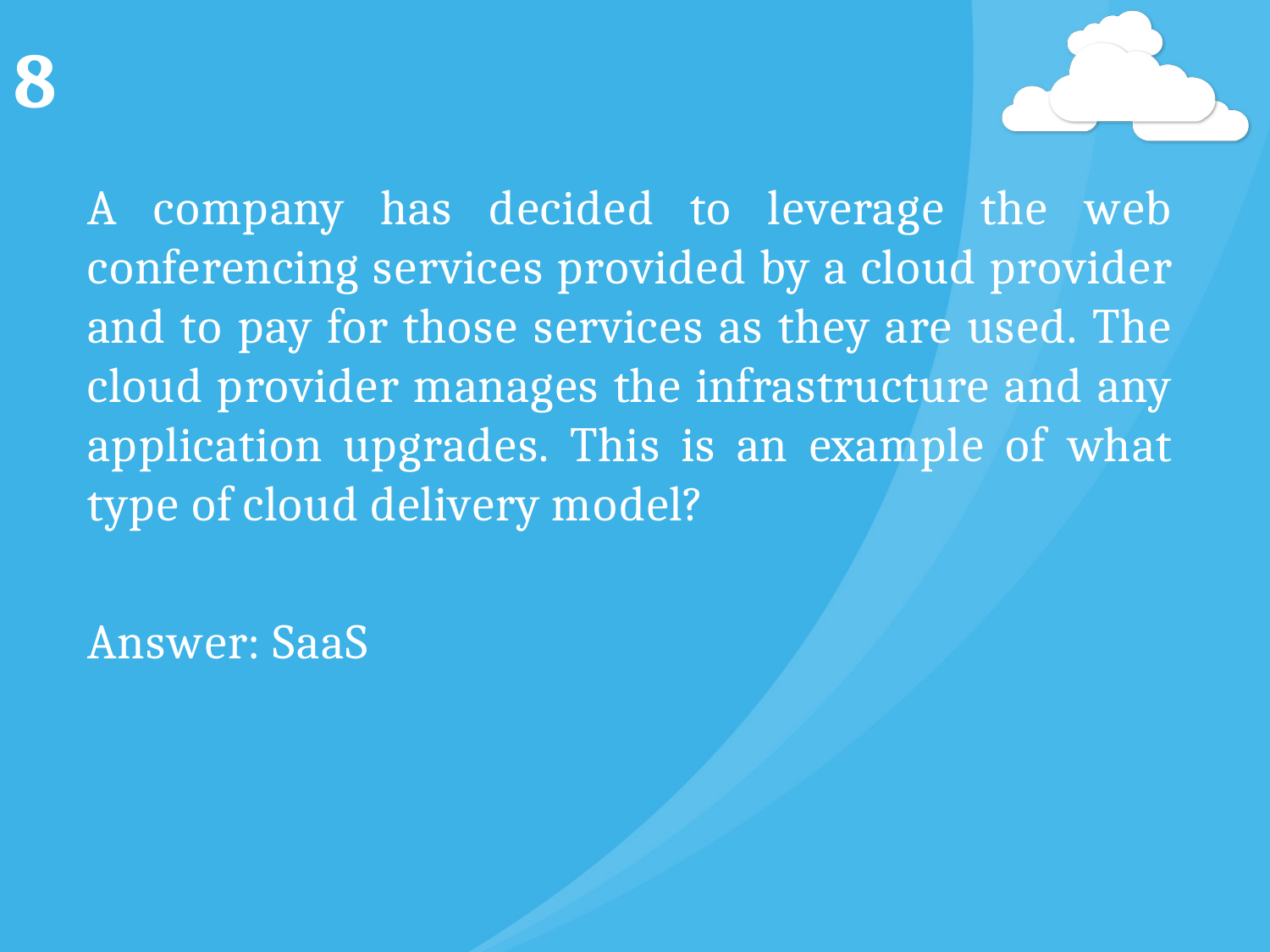

# 8
A company has decided to leverage the web conferencing services provided by a cloud provider and to pay for those services as they are used. The cloud provider manages the infrastructure and any application upgrades. This is an example of what type of cloud delivery model?

Answer: SaaS